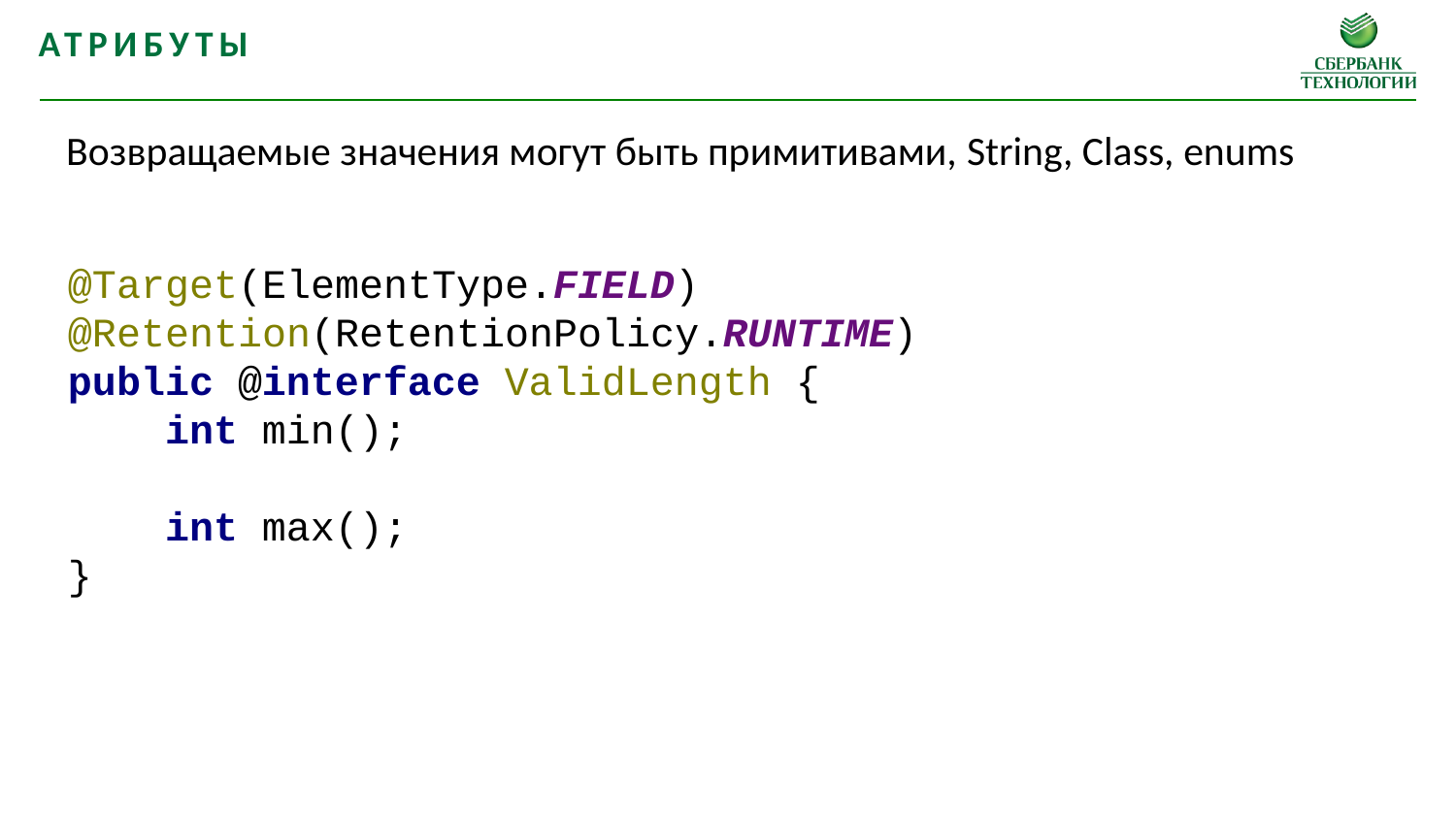

Атрибуты
Возвращаемые значения могут быть примитивами, String, Class, enums
@Target(ElementType.FIELD)
@Retention(RetentionPolicy.RUNTIME)
public @interface ValidLength {
    int min();
    int max();
}